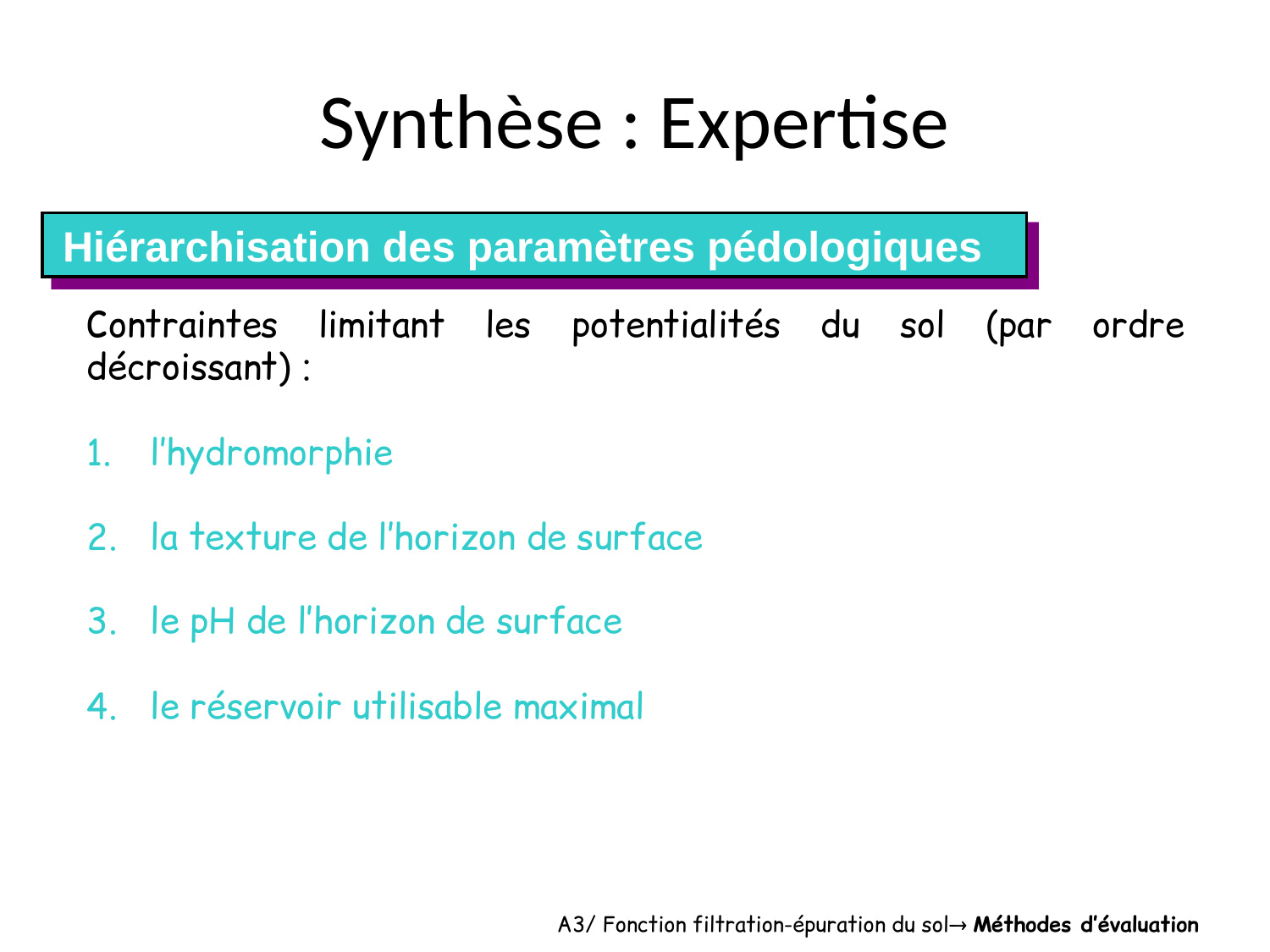

# Synthèse : Expertise
Hiérarchisation des paramètres pédologiques
Contraintes limitant les potentialités du sol (par ordre décroissant) :
l’hydromorphie
la texture de l’horizon de surface
le pH de l’horizon de surface
le réservoir utilisable maximal
A3/ Fonction filtration-épuration du sol→ Méthodes d’évaluation